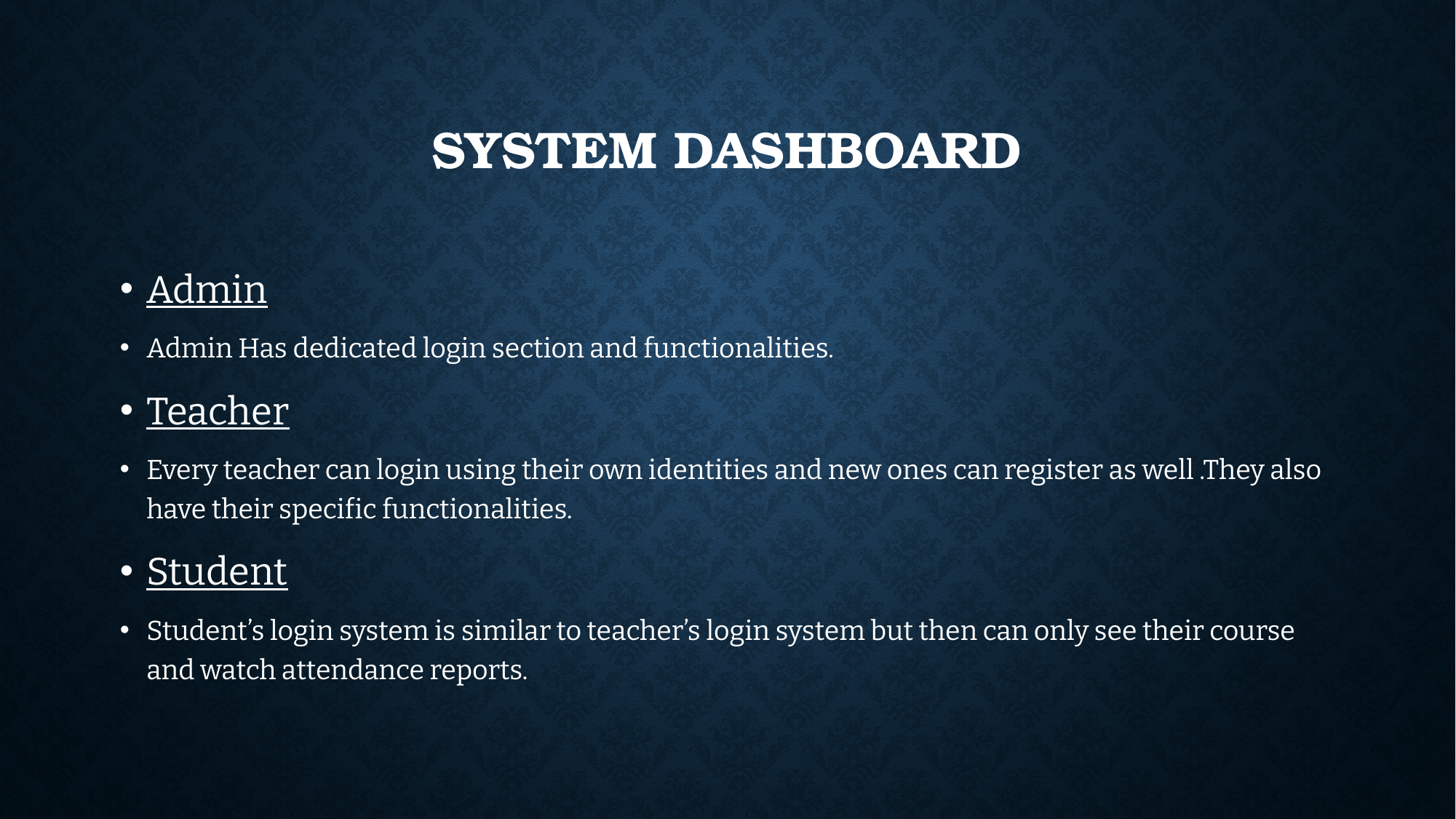

# System Dashboard
Admin
Admin Has dedicated login section and functionalities.
Teacher
Every teacher can login using their own identities and new ones can register as well .They also have their specific functionalities.
Student
Student’s login system is similar to teacher’s login system but then can only see their course and watch attendance reports.